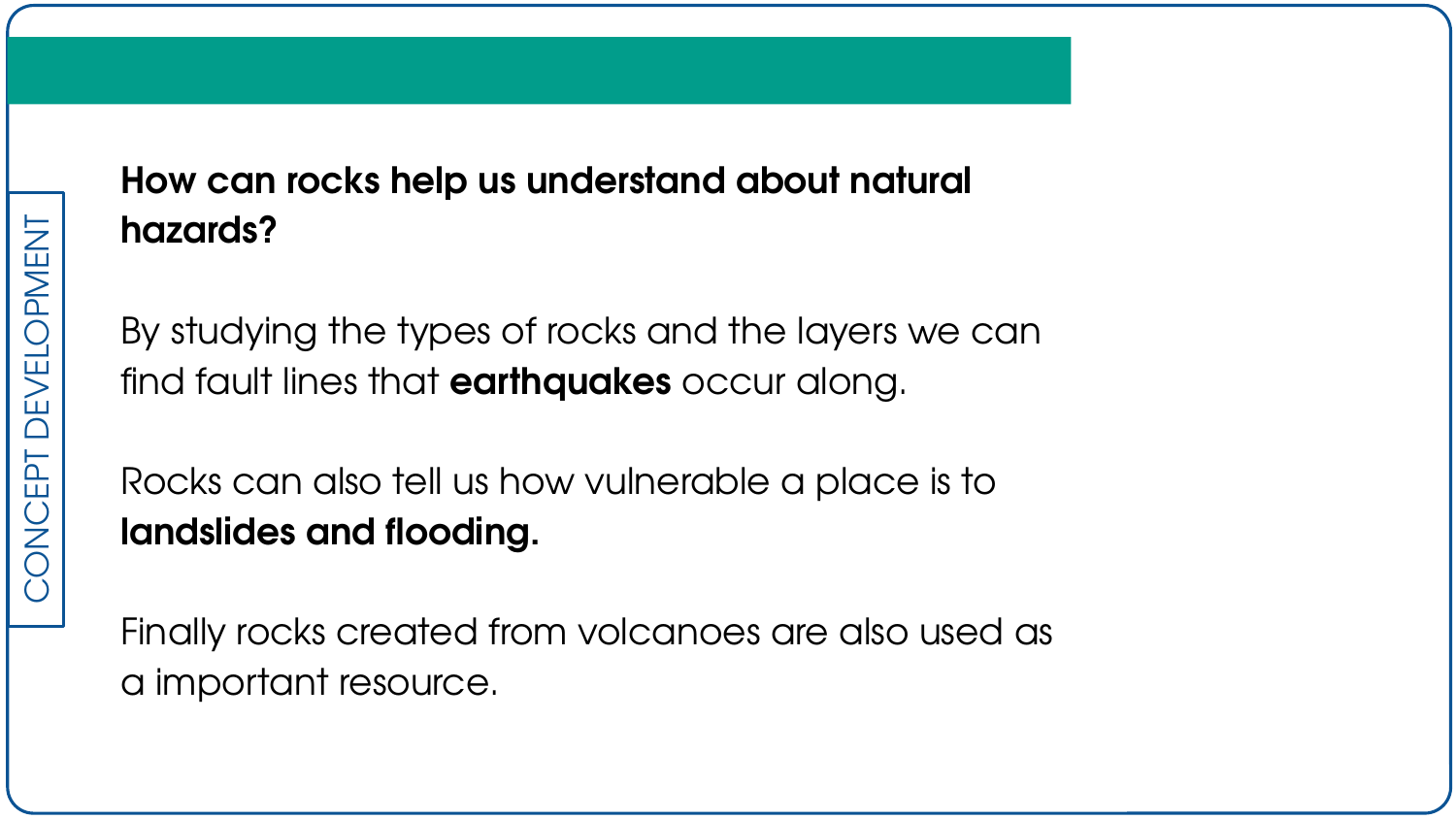

How can rocks help us understand about natural hazards?

By studying the types of rocks and the layers we can find fault lines that earthquakes occur along.

Rocks can also tell us how vulnerable a place is to landslides and flooding.

Finally rocks created from volcanoes are also used as a important resource.